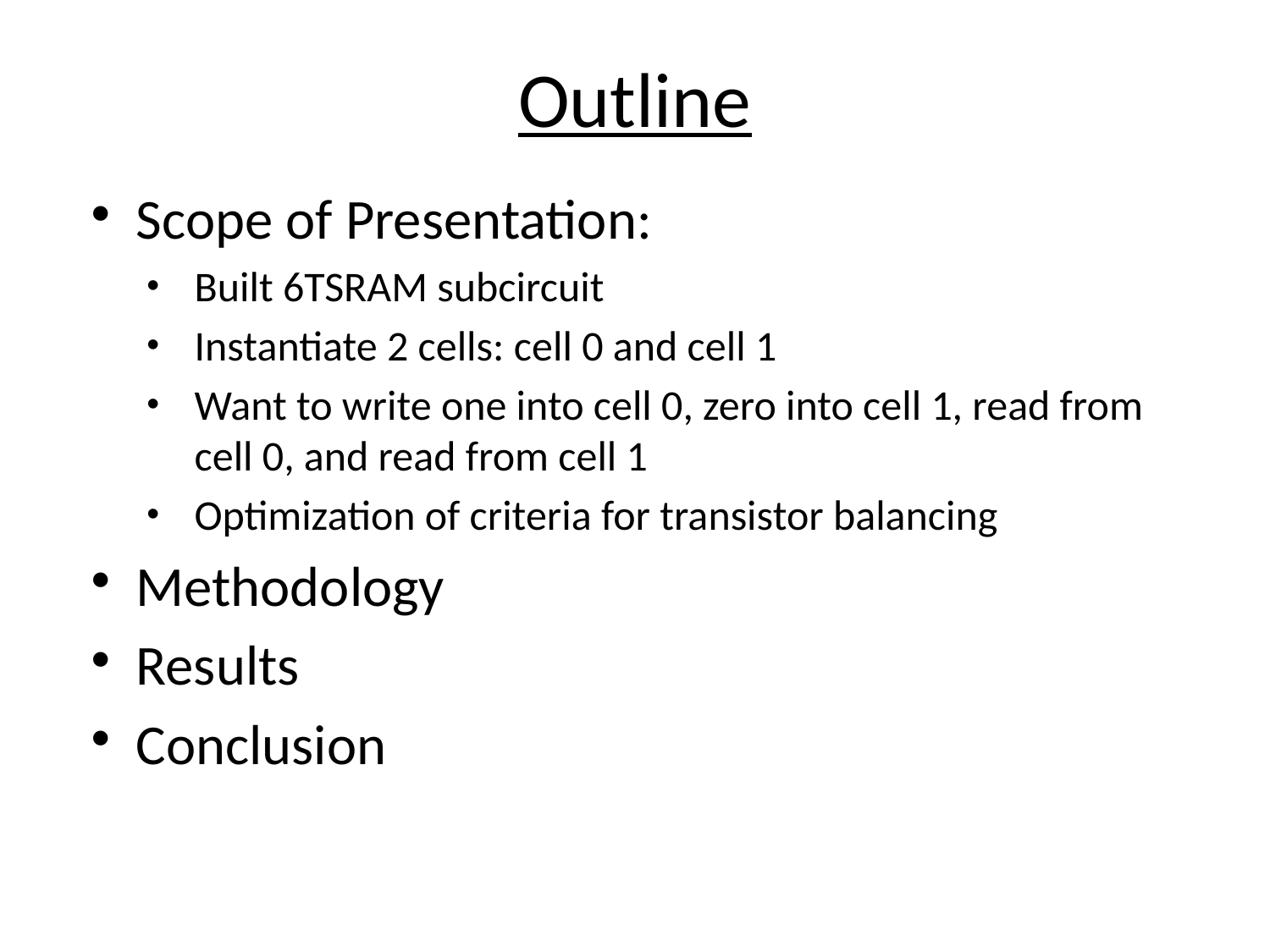

# Outline
Scope of Presentation:
Built 6TSRAM subcircuit
Instantiate 2 cells: cell 0 and cell 1
Want to write one into cell 0, zero into cell 1, read from cell 0, and read from cell 1
Optimization of criteria for transistor balancing
Methodology
Results
Conclusion